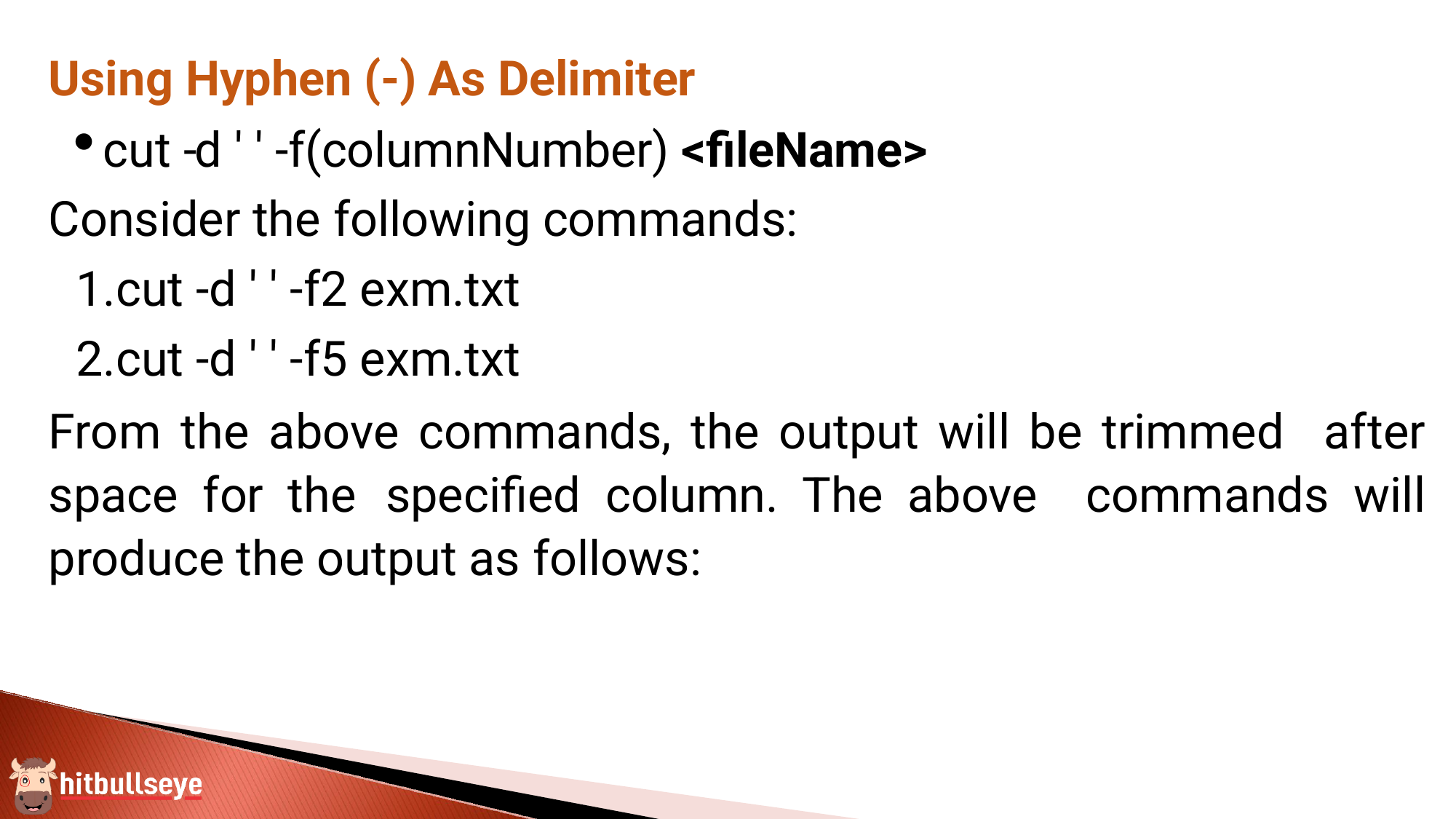

Using Hyphen (-) As Delimiter
cut -d ' ' -f(columnNumber) <fileName>
Consider the following commands:
cut -d ' ' -f2 exm.txt
cut -d ' ' -f5 exm.txt
From the above commands, the output will be trimmed  after space for the specified column. The above  commands will produce the output as follows: